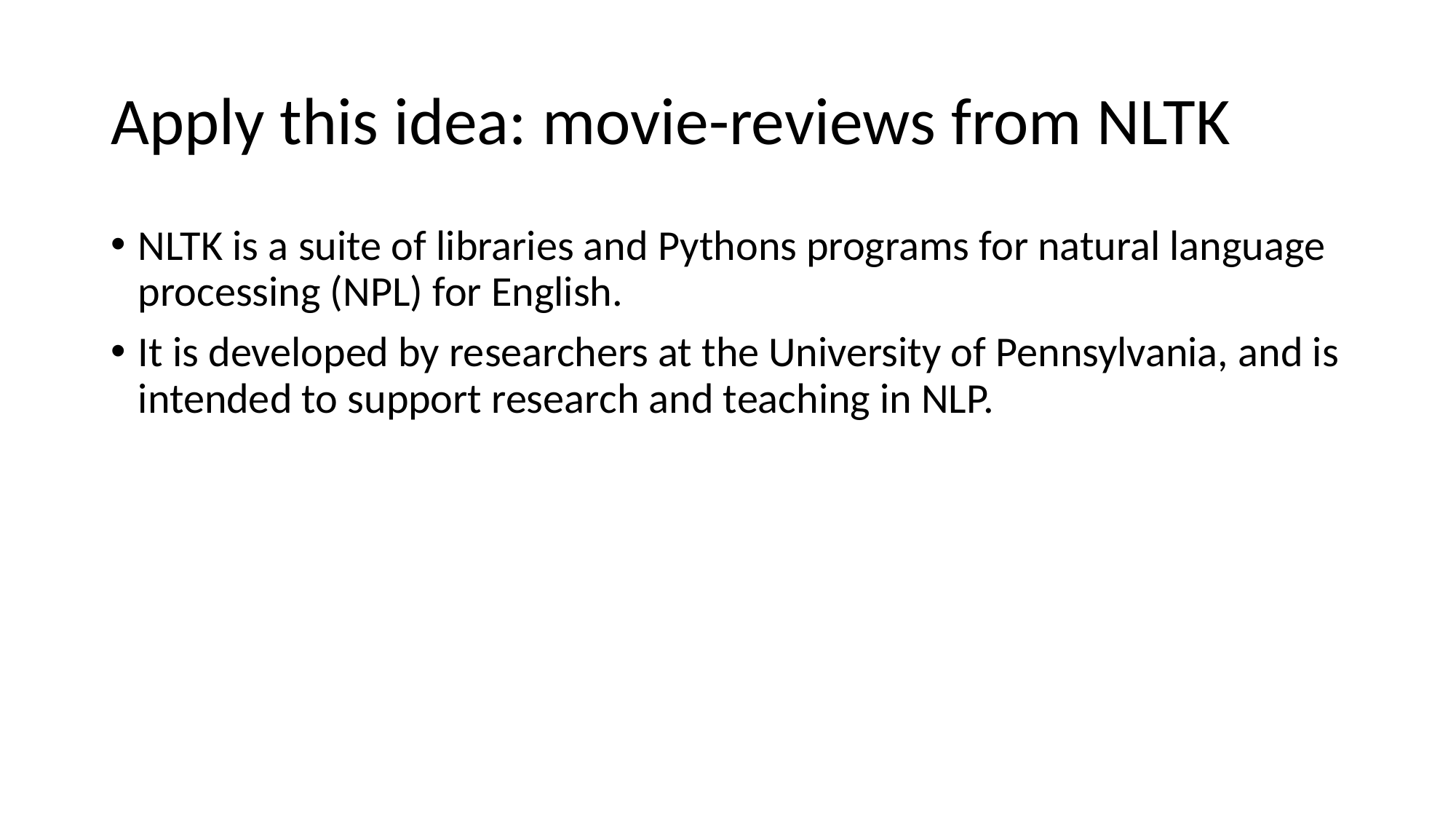

# Apply this idea: movie-reviews from NLTK
NLTK is a suite of libraries and Pythons programs for natural language processing (NPL) for English.
It is developed by researchers at the University of Pennsylvania, and is intended to support research and teaching in NLP.